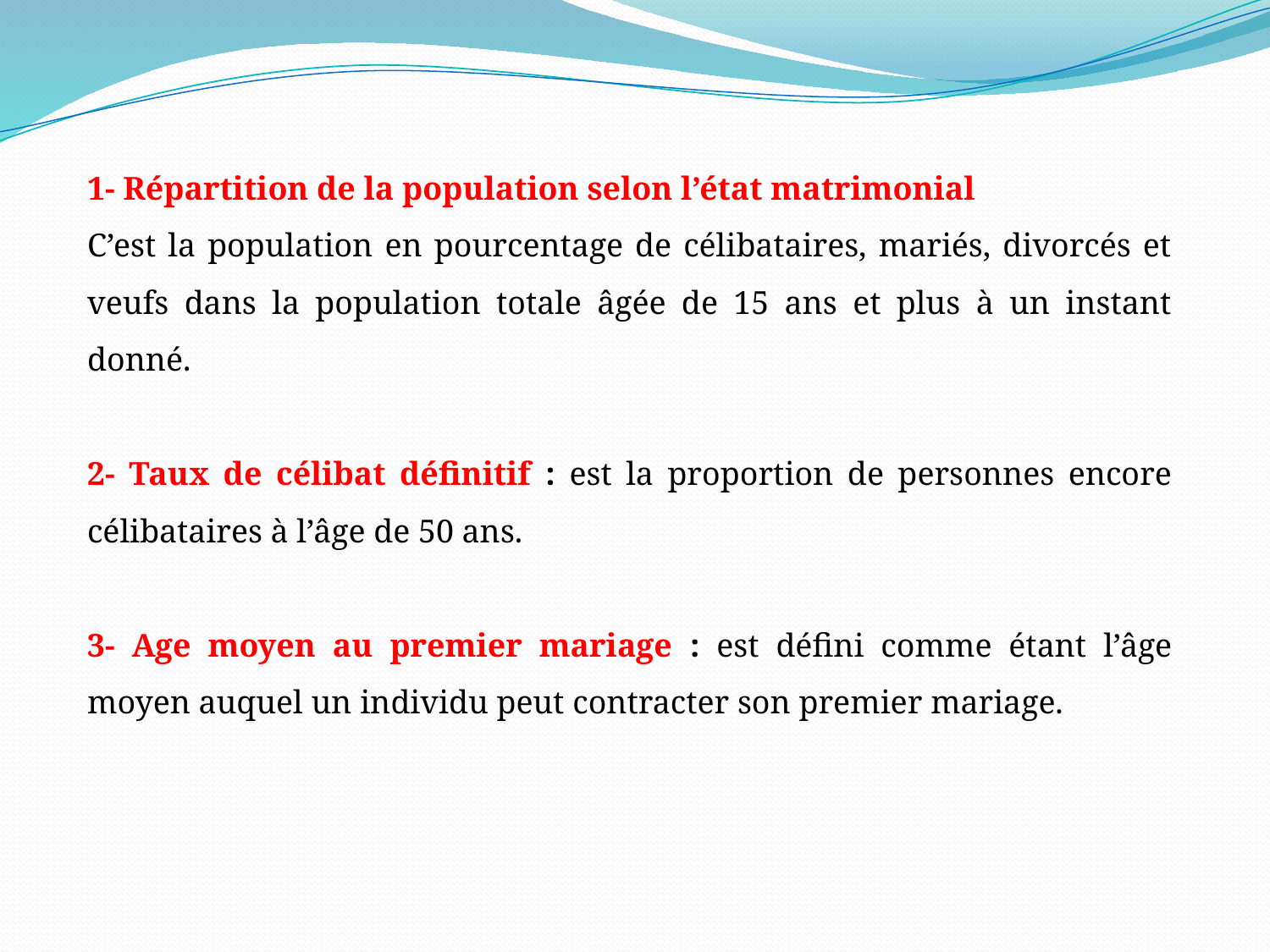

1- Répartition de la population selon l’état matrimonial
C’est la population en pourcentage de célibataires, mariés, divorcés et veufs dans la population totale âgée de 15 ans et plus à un instant donné.

2- Taux de célibat définitif : est la proportion de personnes encore célibataires à l’âge de 50 ans.

3- Age moyen au premier mariage : est défini comme étant l’âge moyen auquel un individu peut contracter son premier mariage.